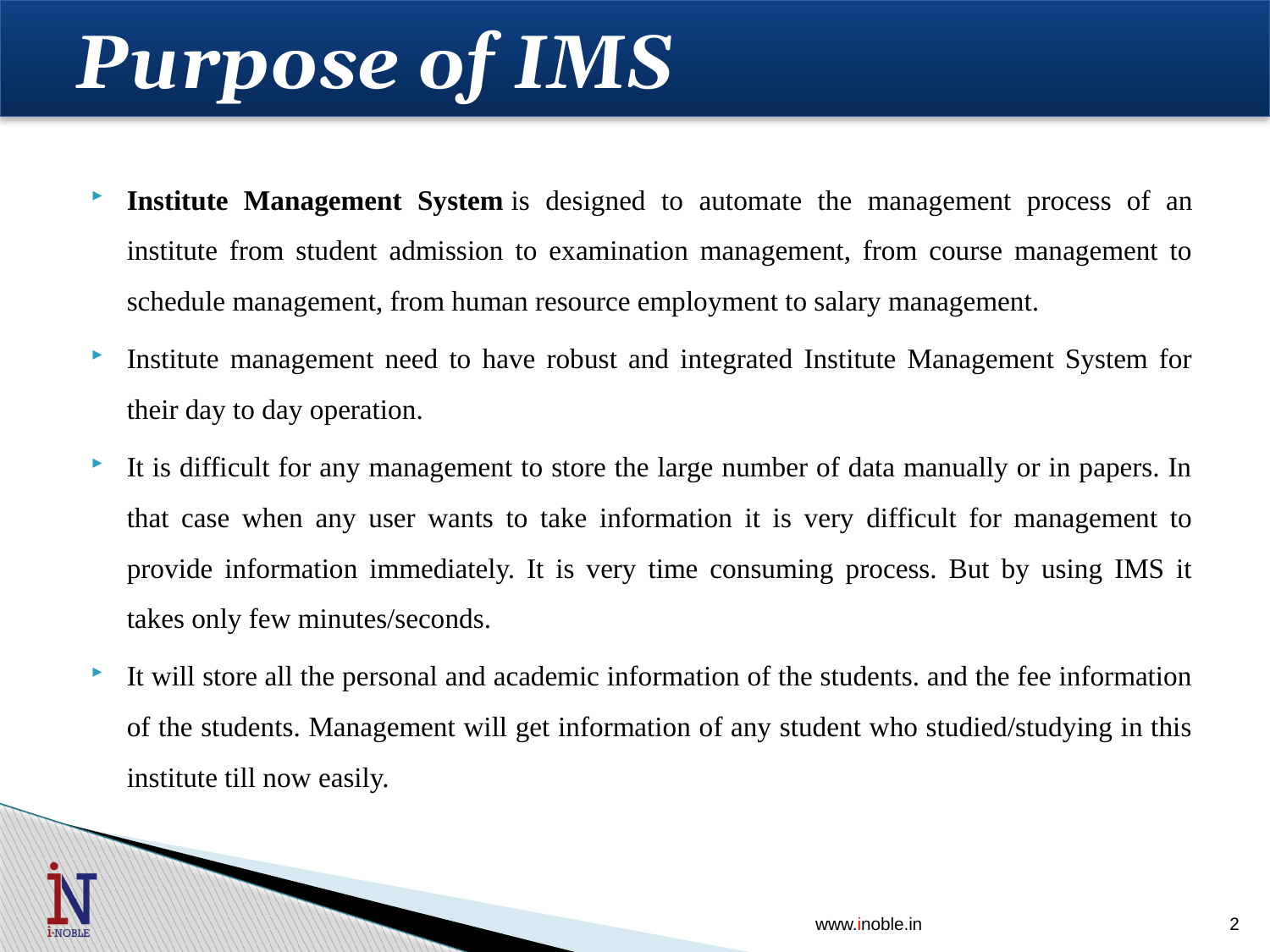

# Purpose of IMS
Institute Management System is designed to automate the management process of an institute from student admission to examination management, from course management to schedule management, from human resource employment to salary management.
Institute management need to have robust and integrated Institute Management System for their day to day operation.
It is difficult for any management to store the large number of data manually or in papers. In that case when any user wants to take information it is very difficult for management to provide information immediately. It is very time consuming process. But by using IMS it takes only few minutes/seconds.
It will store all the personal and academic information of the students. and the fee information of the students. Management will get information of any student who studied/studying in this institute till now easily.
www.inoble.in
2